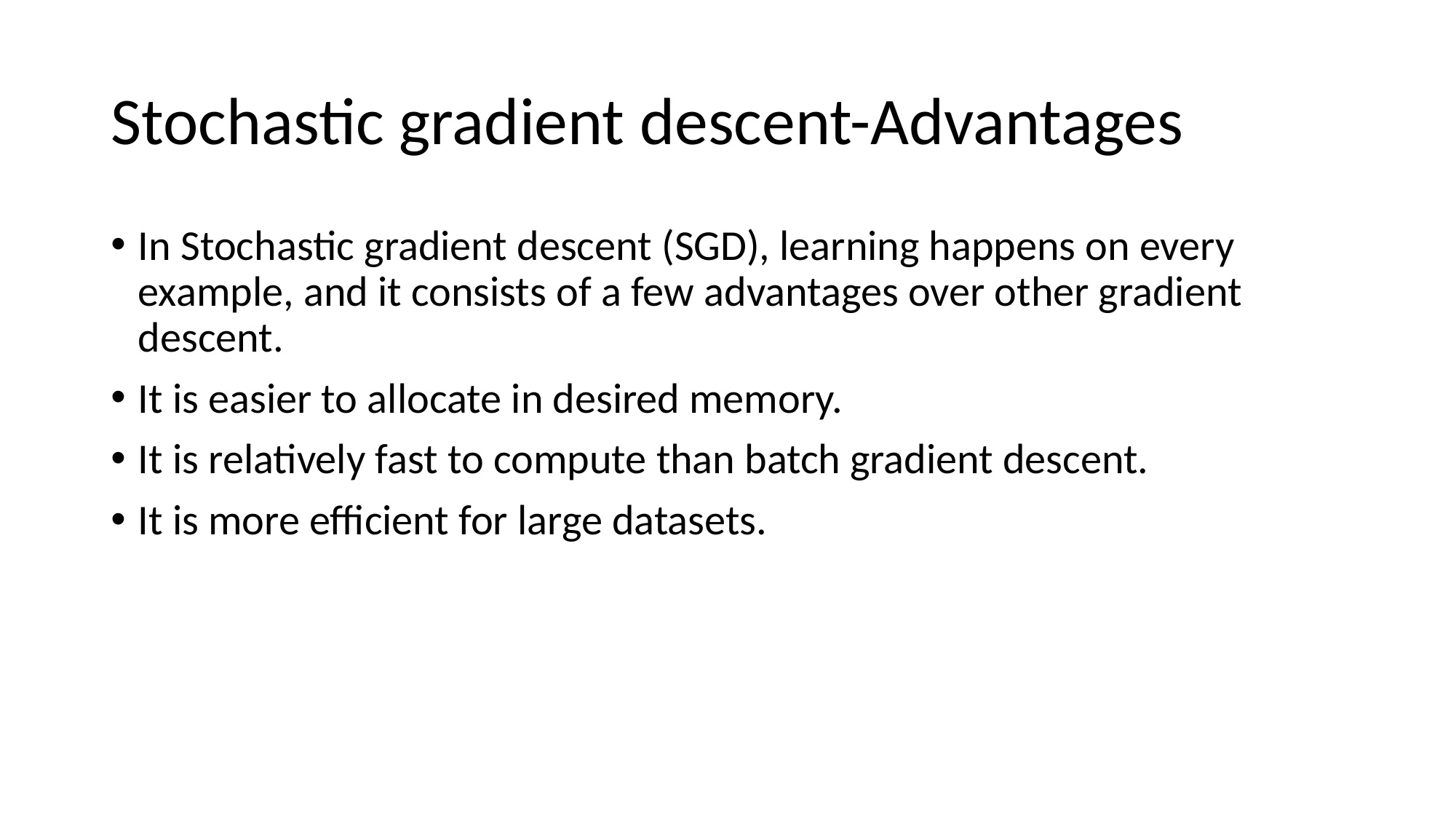

# Stochastic gradient descent-Advantages
In Stochastic gradient descent (SGD), learning happens on every example, and it consists of a few advantages over other gradient descent.
It is easier to allocate in desired memory.
It is relatively fast to compute than batch gradient descent.
It is more efficient for large datasets.